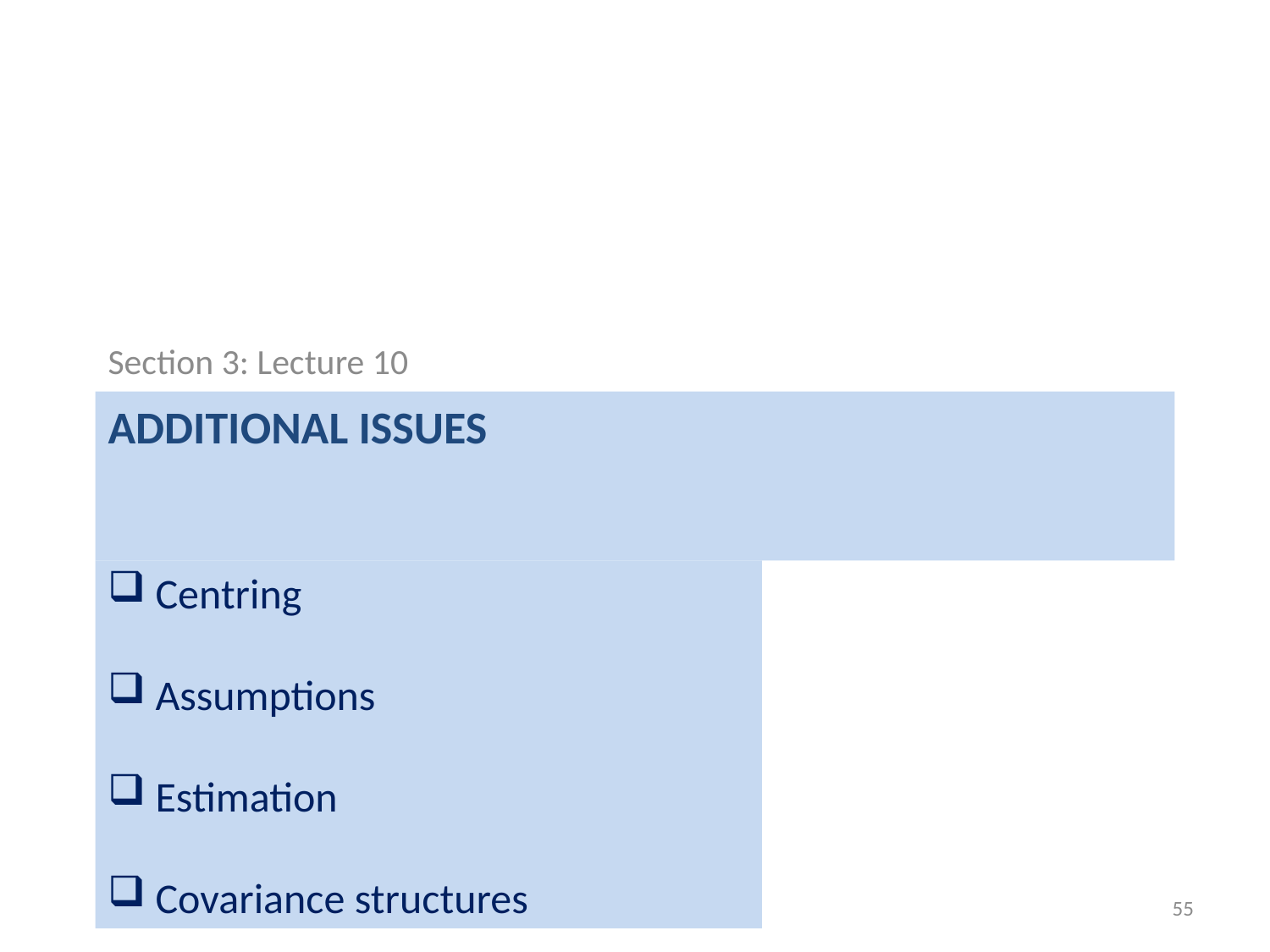

Section 3: Lecture 10
# Additional issues
Centring

Assumptions

Estimation

Covariance structures
55